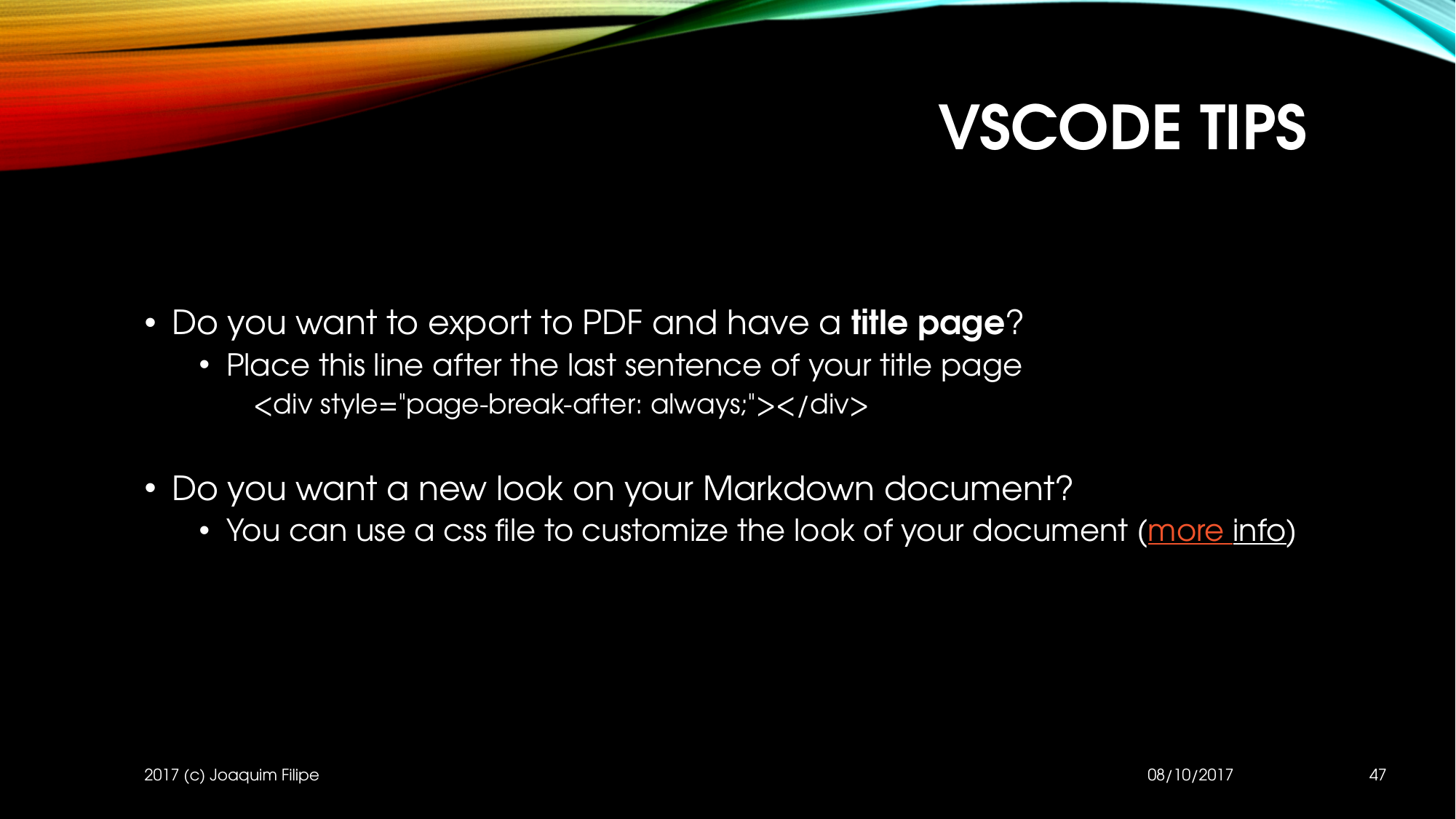

# VSCODE TIPS
Do you want to export to PDF and have a title page?
Place this line after the last sentence of your title page
<div style="page-break-after: always;"></div>

Do you want a new look on your Markdown document?
You can use a css file to customize the look of your document (more info)

2017 (c) Joaquim Filipe
08/10/2017
47